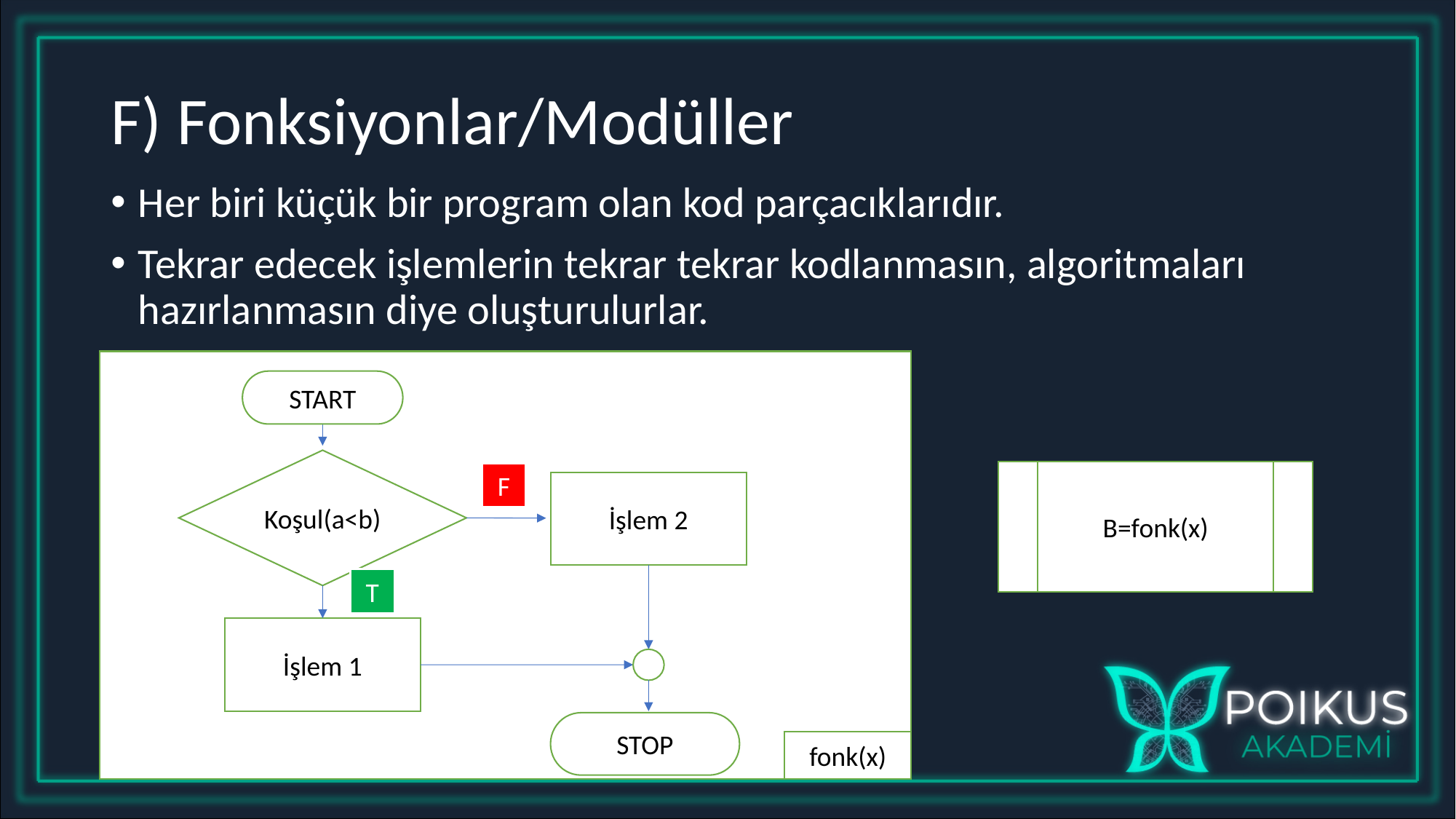

# F) Fonksiyonlar/Modüller
Her biri küçük bir program olan kod parçacıklarıdır.
Tekrar edecek işlemlerin tekrar tekrar kodlanmasın, algoritmaları hazırlanmasın diye oluşturulurlar.

START
Koşul(a<b)
B=fonk(x)
F
İşlem 2
T
İşlem 1

STOP
fonk(x)